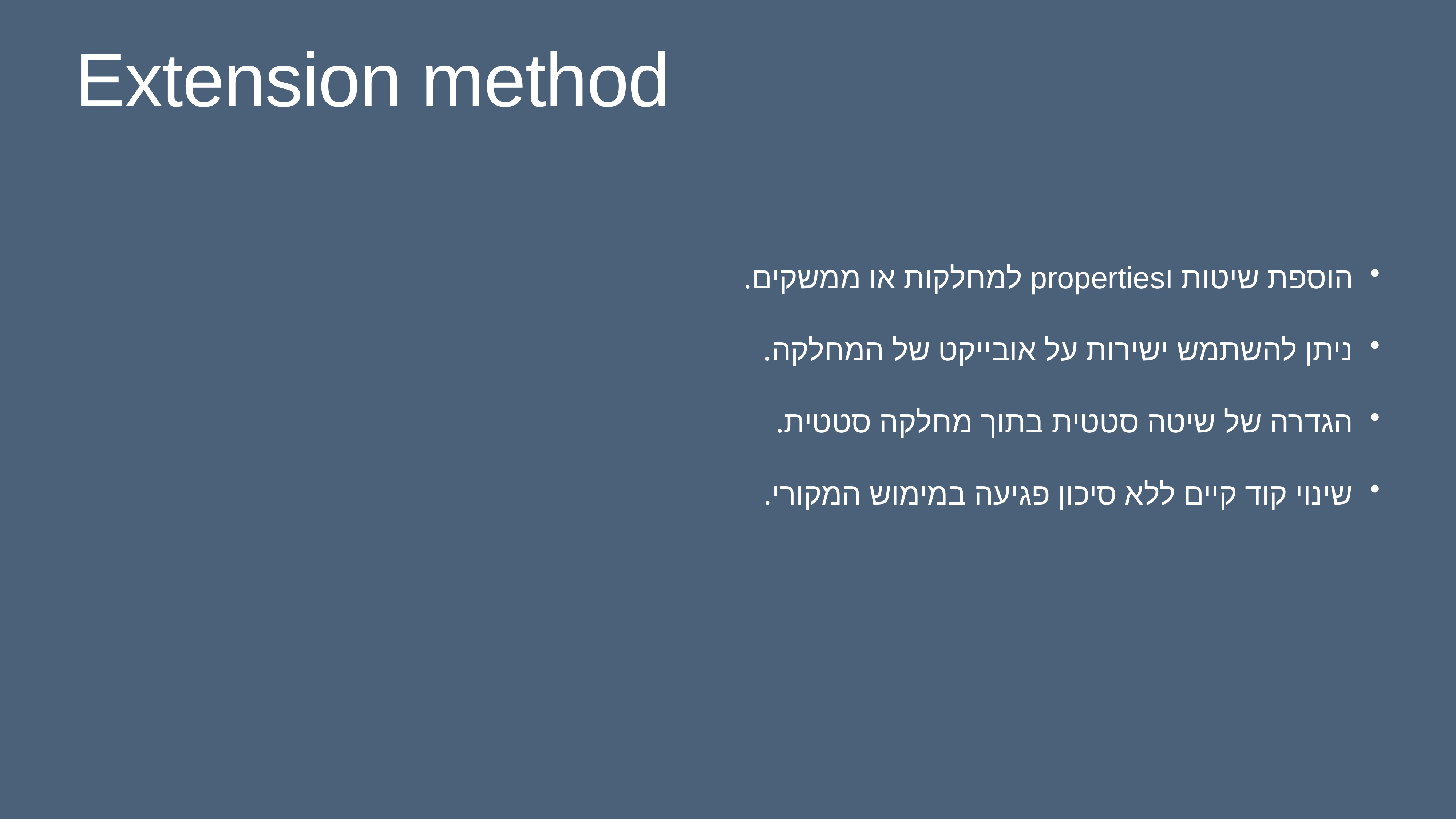

# Extension method
הוספת שיטות וproperties למחלקות או ממשקים.
ניתן להשתמש ישירות על אובייקט של המחלקה.
הגדרה של שיטה סטטית בתוך מחלקה סטטית.
שינוי קוד קיים ללא סיכון פגיעה במימוש המקורי.